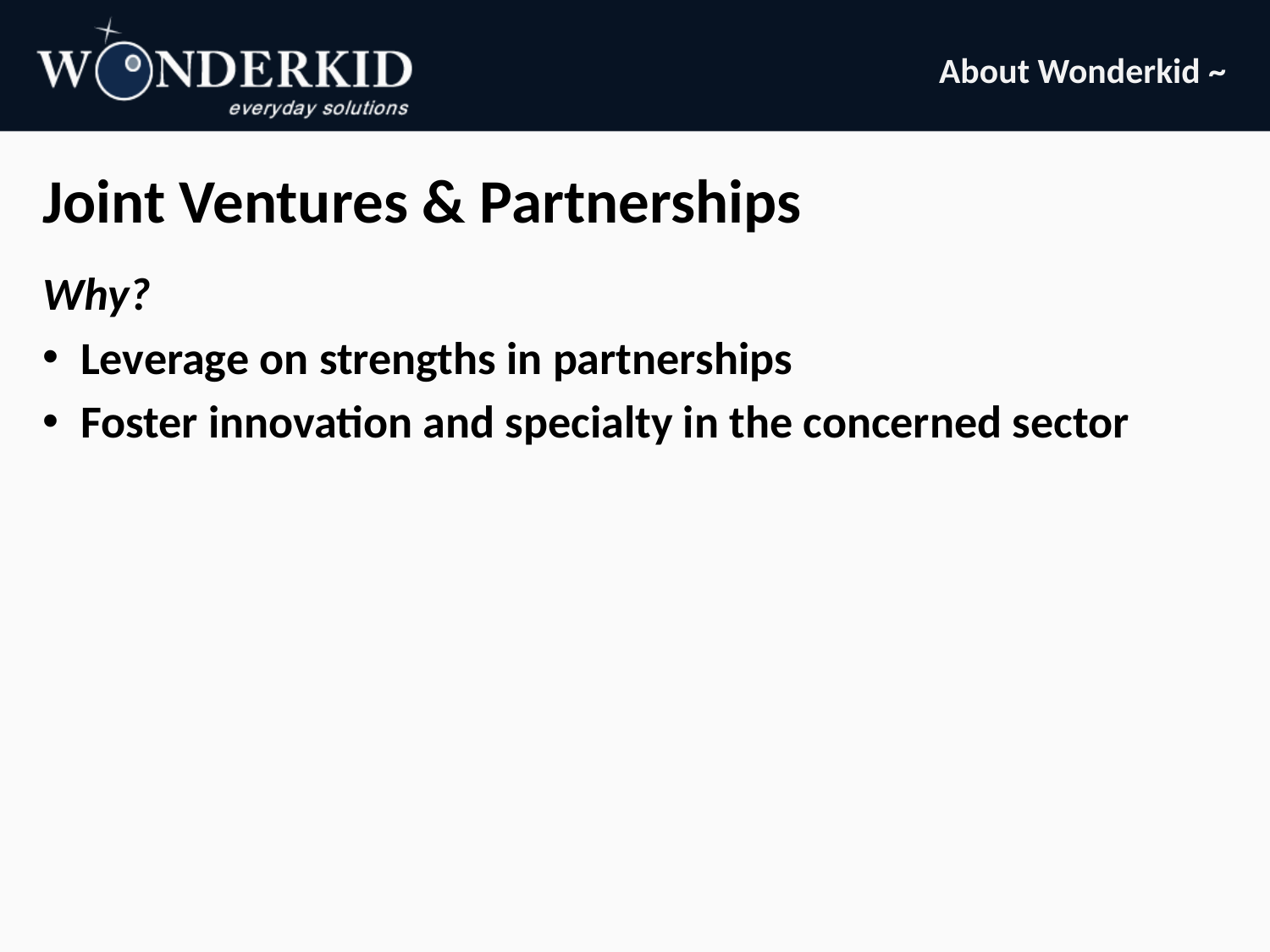

About Wonderkid ~
# Joint Ventures & Partnerships
Why?
Leverage on strengths in partnerships
Foster innovation and specialty in the concerned sector